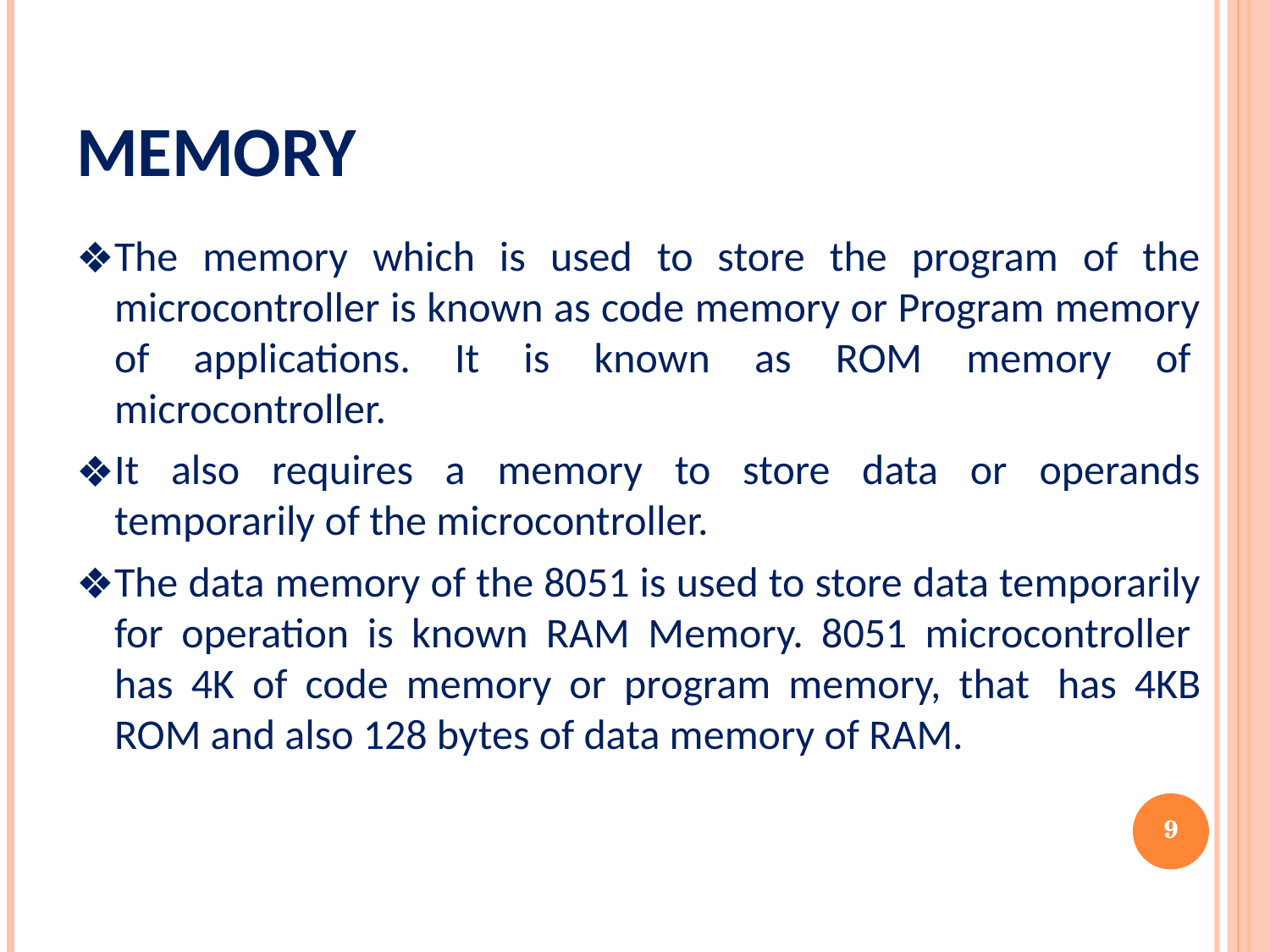

# Memory
The memory which is used to store the program of the microcontroller is known as code memory or Program memory of applications. It is known as ROM memory of  microcontroller.
It also requires a memory to store data or operands temporarily of the microcontroller.
The data memory of the 8051 is used to store data temporarily for operation is known RAM Memory. 8051 microcontroller  has 4K of code memory or program memory, that  has 4KB ROM and also 128 bytes of data memory of RAM.
9